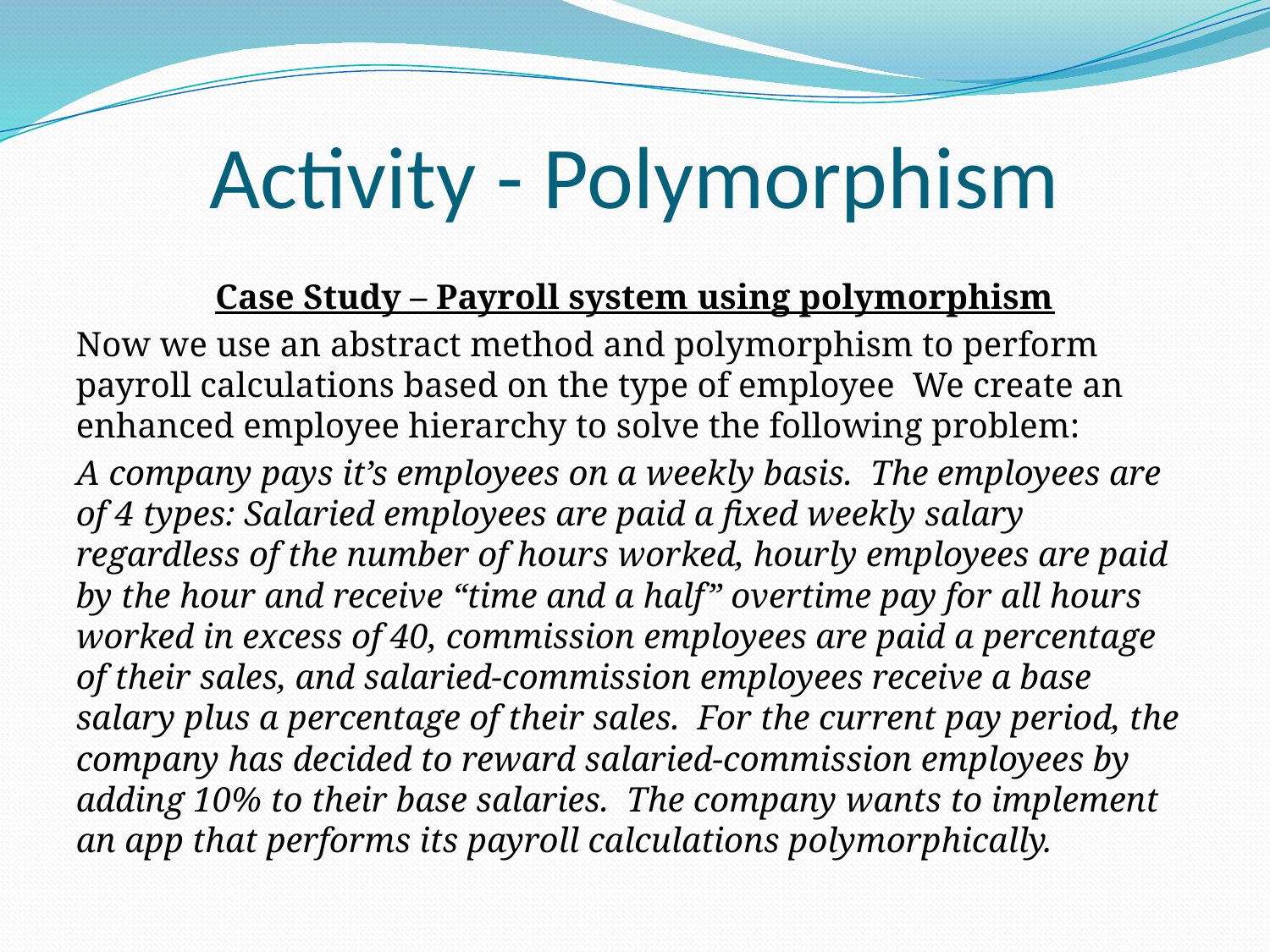

# Activity - Polymorphism
Case Study – Payroll system using polymorphism
Now we use an abstract method and polymorphism to perform payroll calculations based on the type of employee  We create an enhanced employee hierarchy to solve the following problem:
A company pays it’s employees on a weekly basis.  The employees are of 4 types: Salaried employees are paid a fixed weekly salary regardless of the number of hours worked, hourly employees are paid by the hour and receive “time and a half” overtime pay for all hours worked in excess of 40, commission employees are paid a percentage of their sales, and salaried-commission employees receive a base salary plus a percentage of their sales.  For the current pay period, the company has decided to reward salaried-commission employees by adding 10% to their base salaries.  The company wants to implement an app that performs its payroll calculations polymorphically.